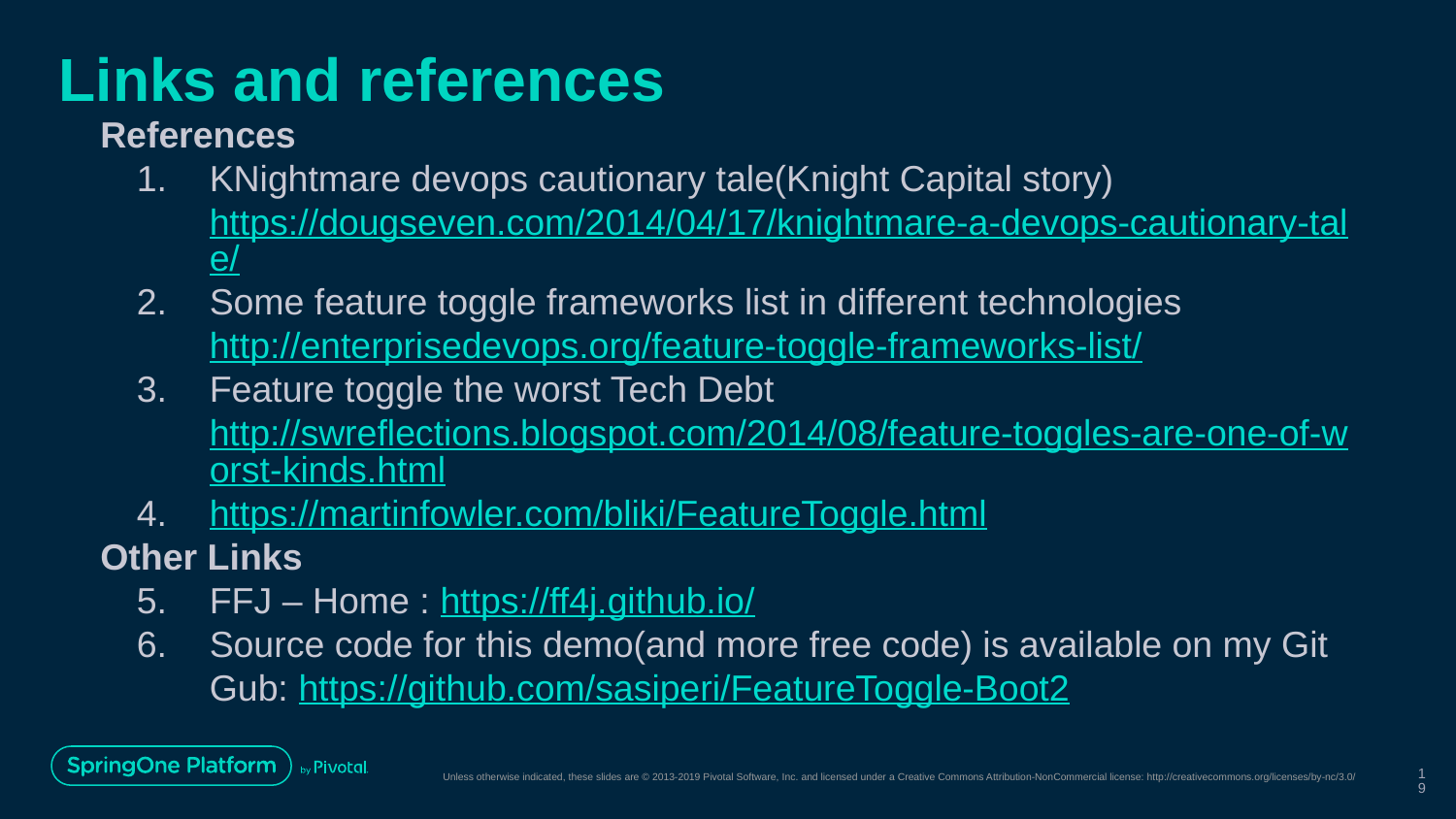

# Links and references
References
KNightmare devops cautionary tale(Knight Capital story) https://dougseven.com/2014/04/17/knightmare-a-devops-cautionary-tale/
Some feature toggle frameworks list in different technologies http://enterprisedevops.org/feature-toggle-frameworks-list/
Feature toggle the worst Tech Debt http://swreflections.blogspot.com/2014/08/feature-toggles-are-one-of-worst-kinds.html
https://martinfowler.com/bliki/FeatureToggle.html
Other Links
FFJ – Home : https://ff4j.github.io/
Source code for this demo(and more free code) is available on my Git Gub: https://github.com/sasiperi/FeatureToggle-Boot2

19